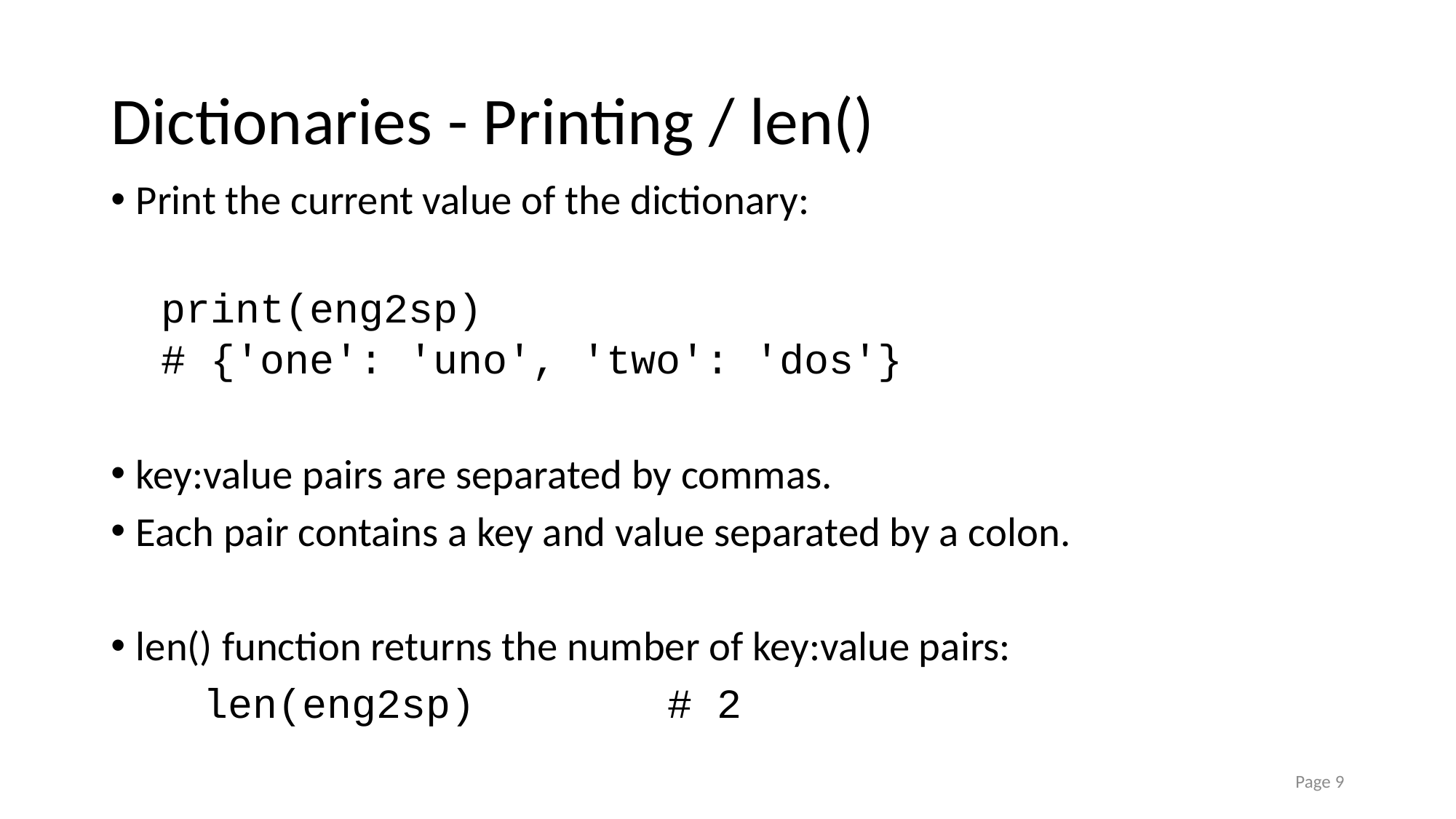

# Dictionaries - Printing / len()
Print the current value of the dictionary:

print(eng2sp)
# {'one': 'uno', 'two': 'dos'}

key:value pairs are separated by commas.
Each pair contains a key and value separated by a colon.

len() function returns the number of key:value pairs:
	len(eng2sp)			# 2

Page 9